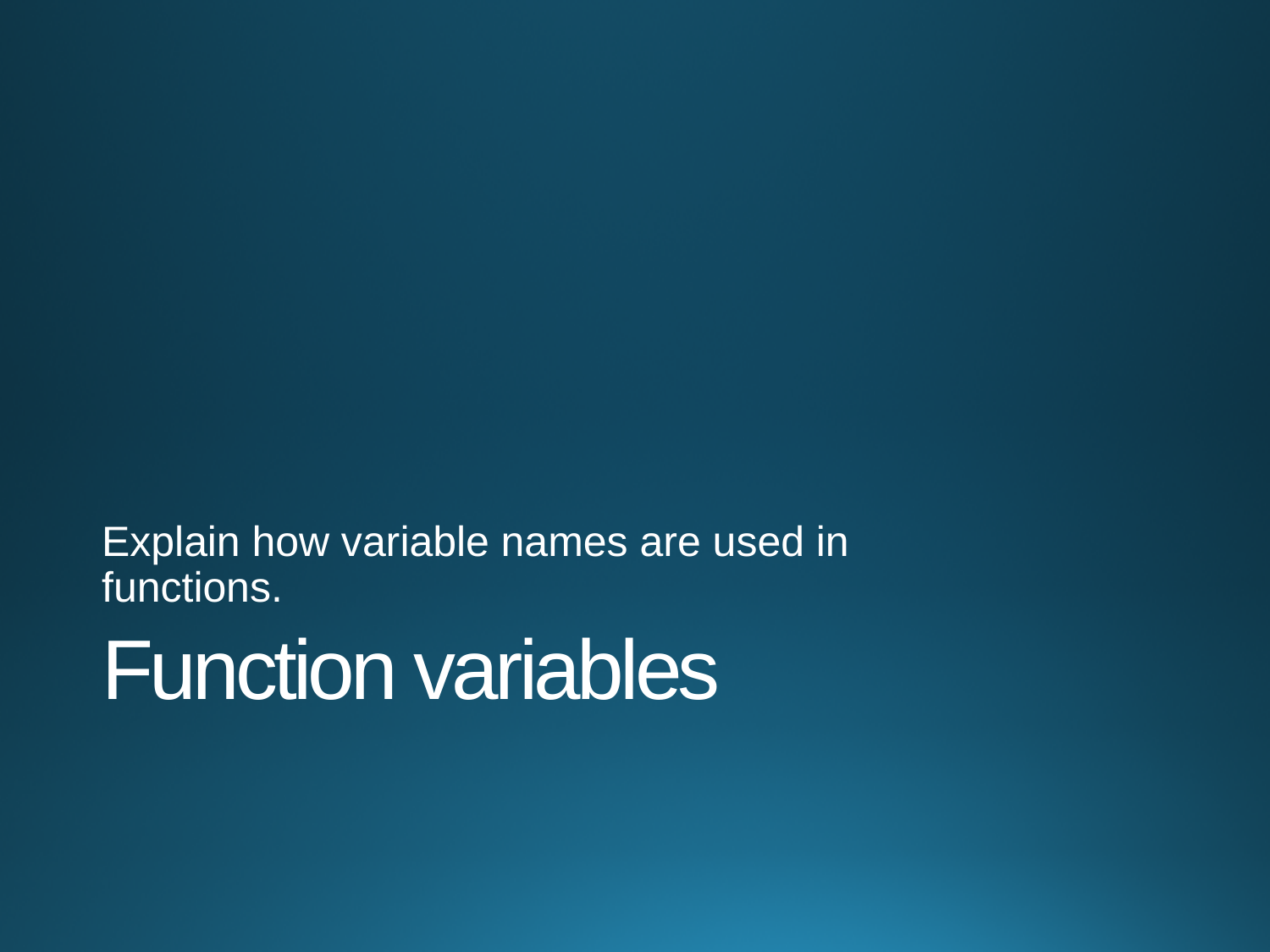

Explain how variable names are used in functions.
# Function variables